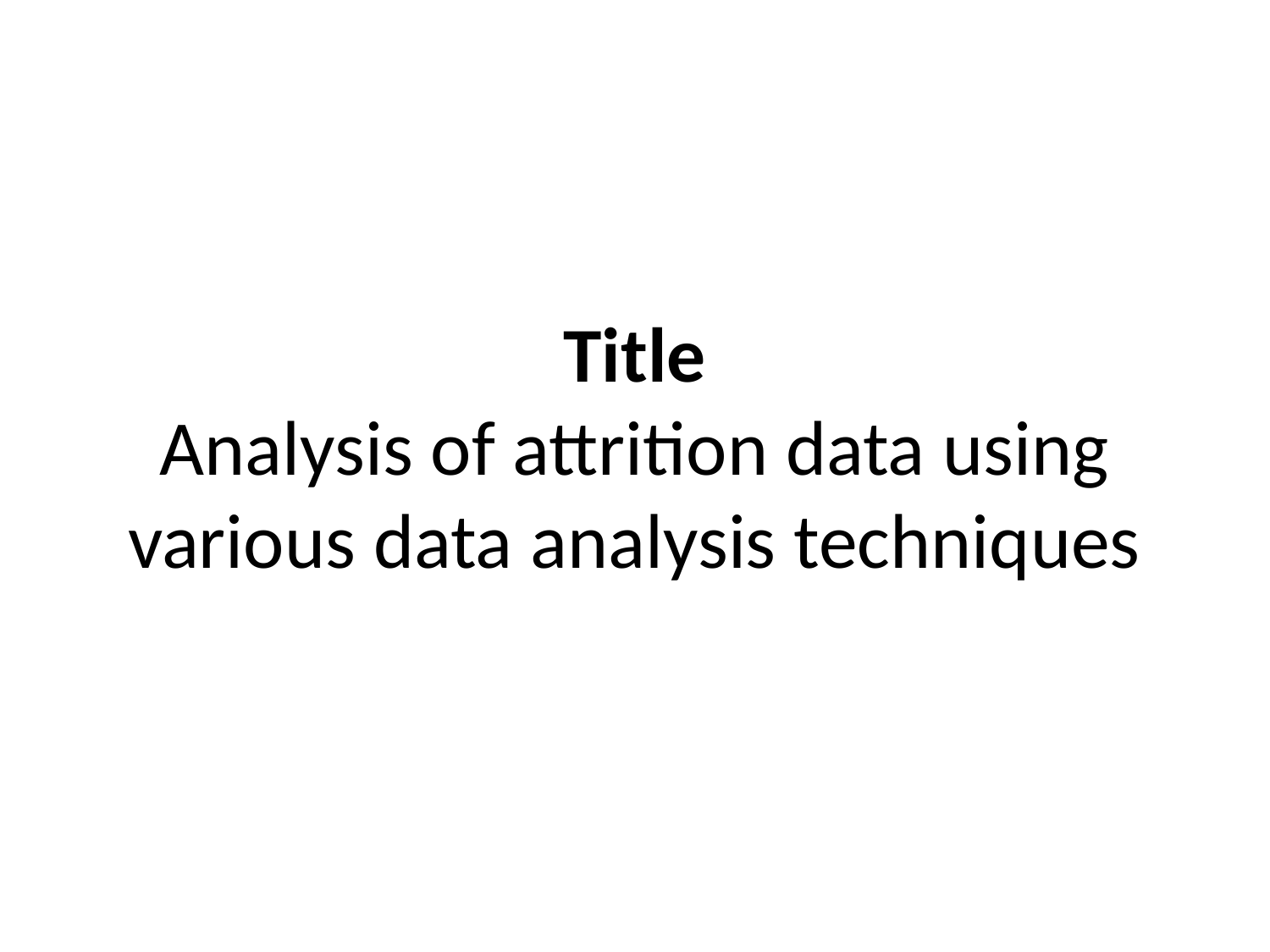

# Title Analysis of attrition data using various data analysis techniques